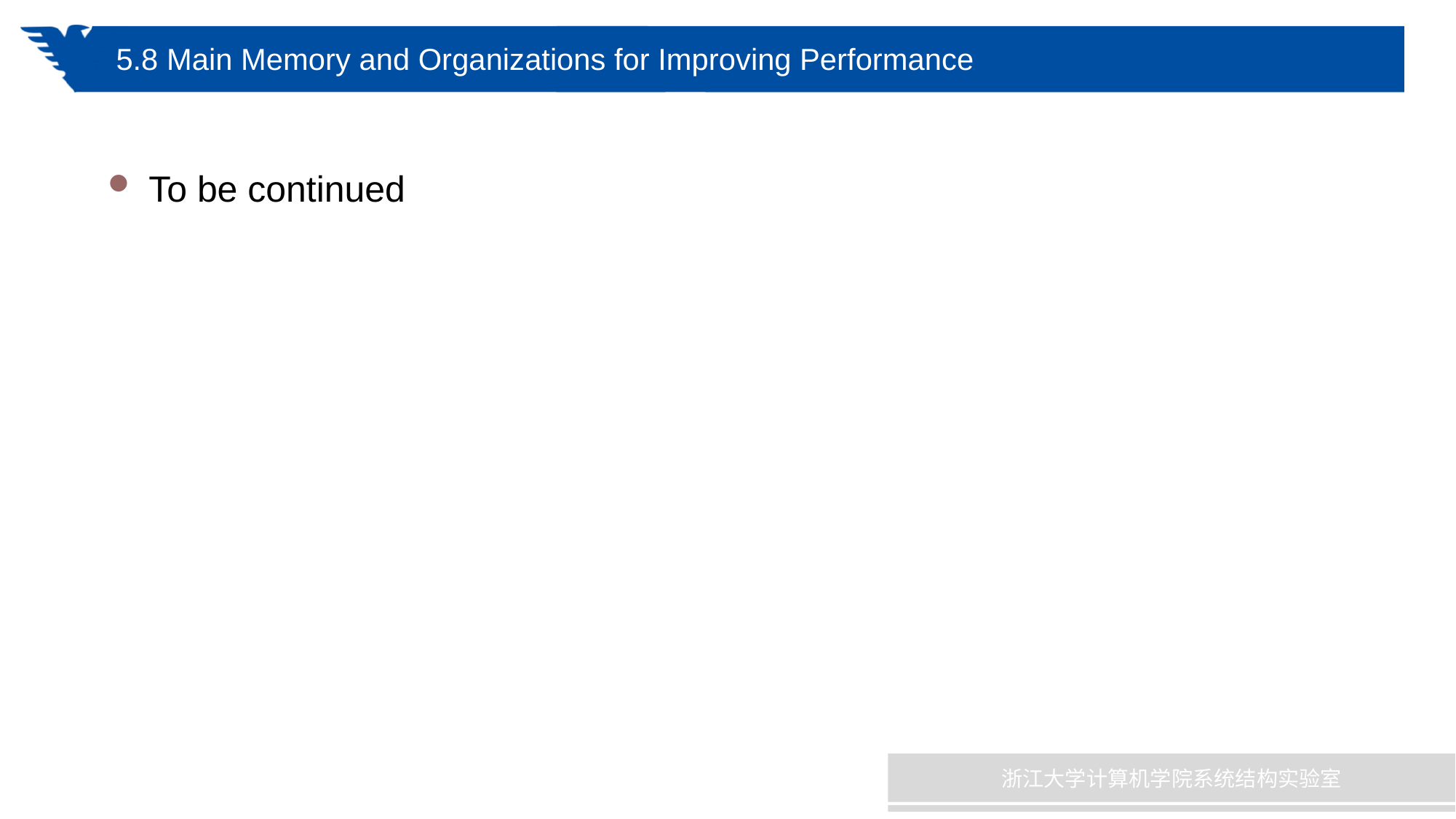

# 5.8 Main Memory and Organizations for Improving Performance
To be continued